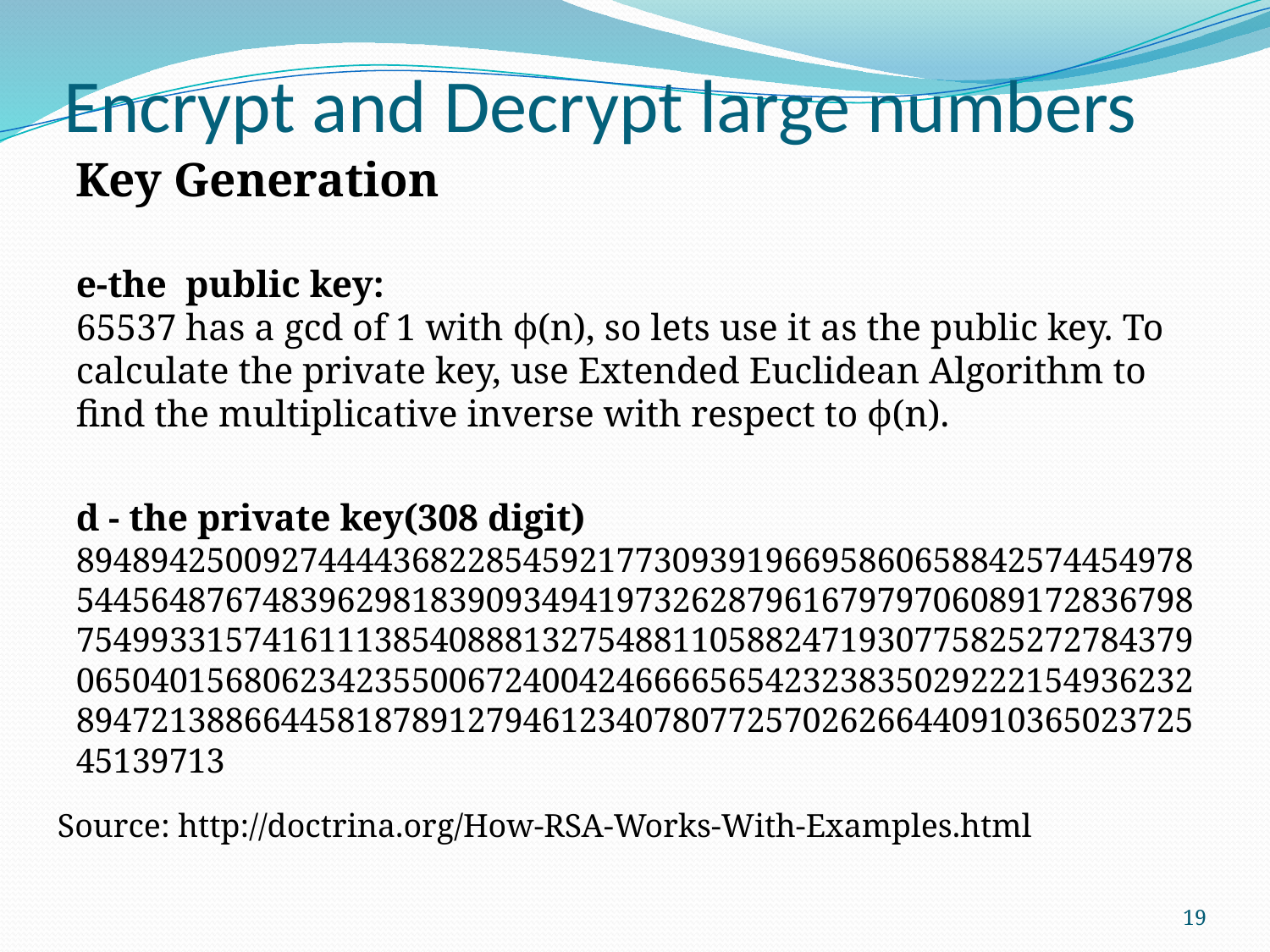

# Encrypt and Decrypt large numbers
Key Generation

e-the  public key:
65537 has a gcd of 1 with ϕ(n), so lets use it as the public key. To calculate the private key, use Extended Euclidean Algorithm to find the multiplicative inverse with respect to ϕ(n).

d - the private key(308 digit)
89489425009274444368228545921773093919669586065884257445497854456487674839629818390934941973262879616797970608917283679875499331574161113854088813275488110588247193077582527278437906504015680623423550067240042466665654232383502922215493623289472138866445818789127946123407807725702626644091036502372545139713

Source: http://doctrina.org/How-RSA-Works-With-Examples.html
19